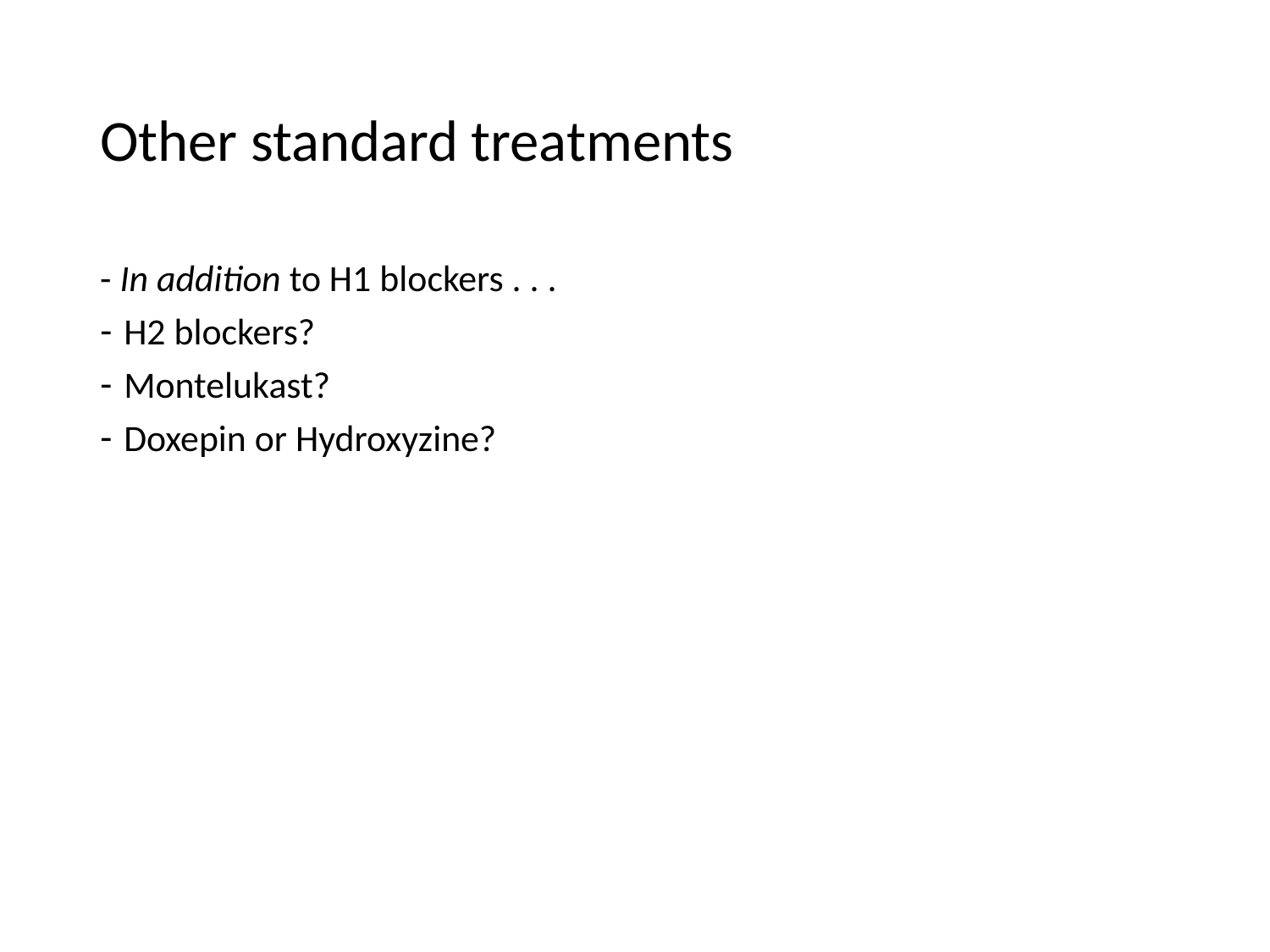

# Other standard treatments
- In addition to H1 blockers . . .
H2 blockers?
Montelukast?
Doxepin or Hydroxyzine?